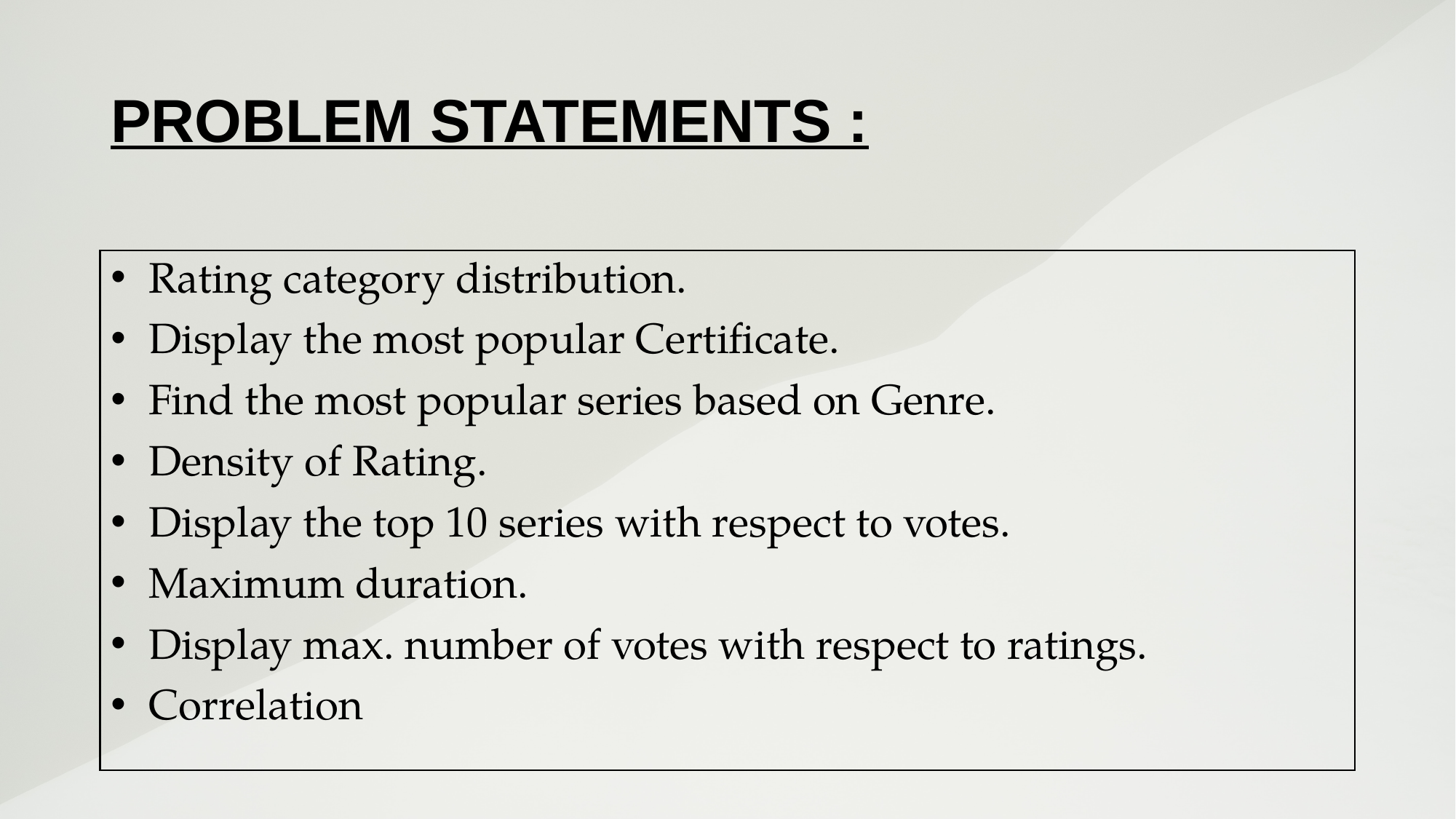

# PROBLEM STATEMENTS :
 Rating category distribution.
 Display the most popular Certificate.
 Find the most popular series based on Genre.
 Density of Rating.
 Display the top 10 series with respect to votes.
 Maximum duration.
 Display max. number of votes with respect to ratings.
 Correlation